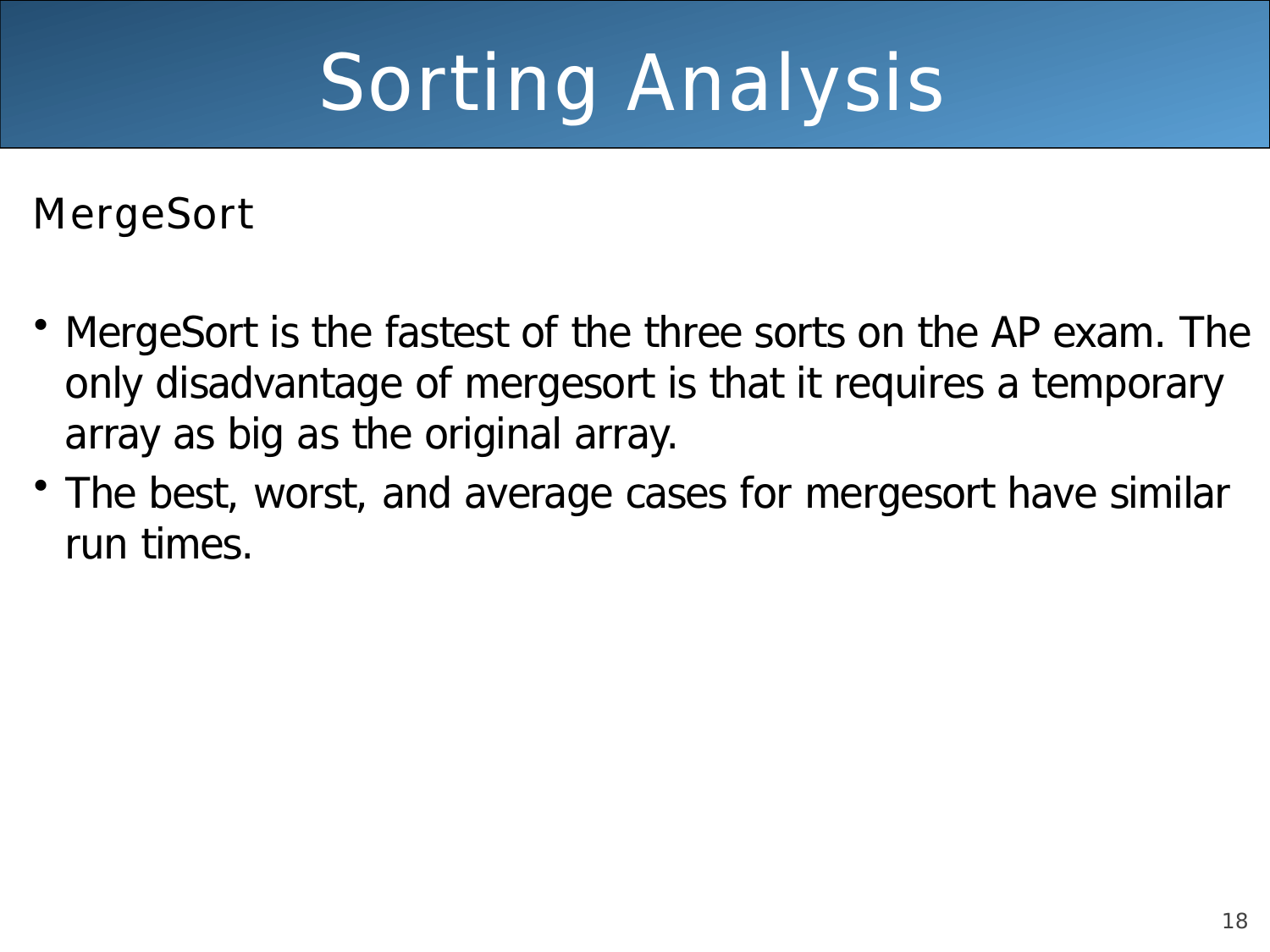

# Sorting Analysis
MergeSort

MergeSort is the fastest of the three sorts on the AP exam. The only disadvantage of mergesort is that it requires a temporary array as big as the original array.
The best, worst, and average cases for mergesort have similar run times.